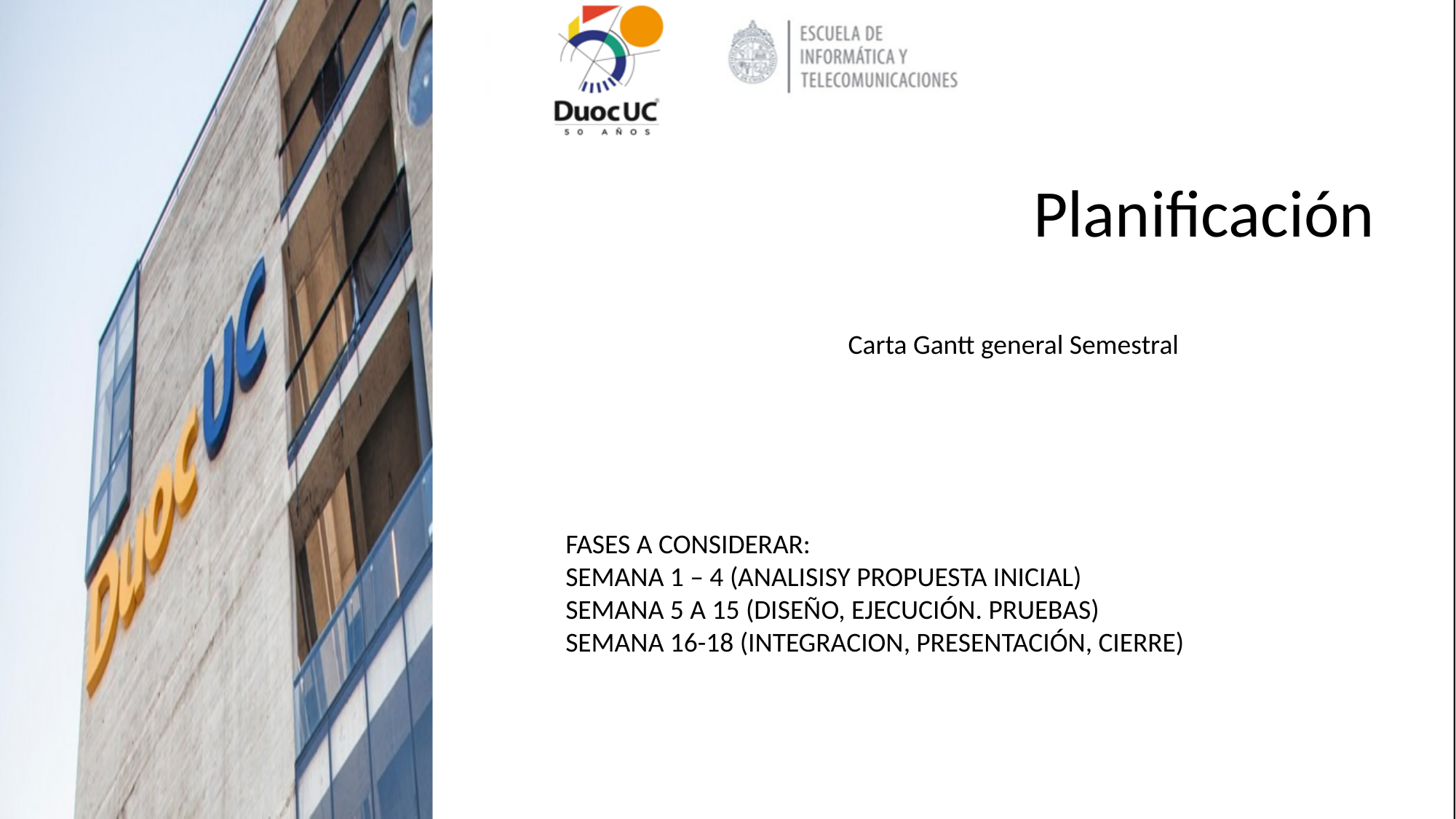

# Planificación
Carta Gantt general Semestral
FASES A CONSIDERAR:
SEMANA 1 – 4 (ANALISISY PROPUESTA INICIAL)
SEMANA 5 A 15 (DISEÑO, EJECUCIÓN. PRUEBAS)
SEMANA 16-18 (INTEGRACION, PRESENTACIÓN, CIERRE)